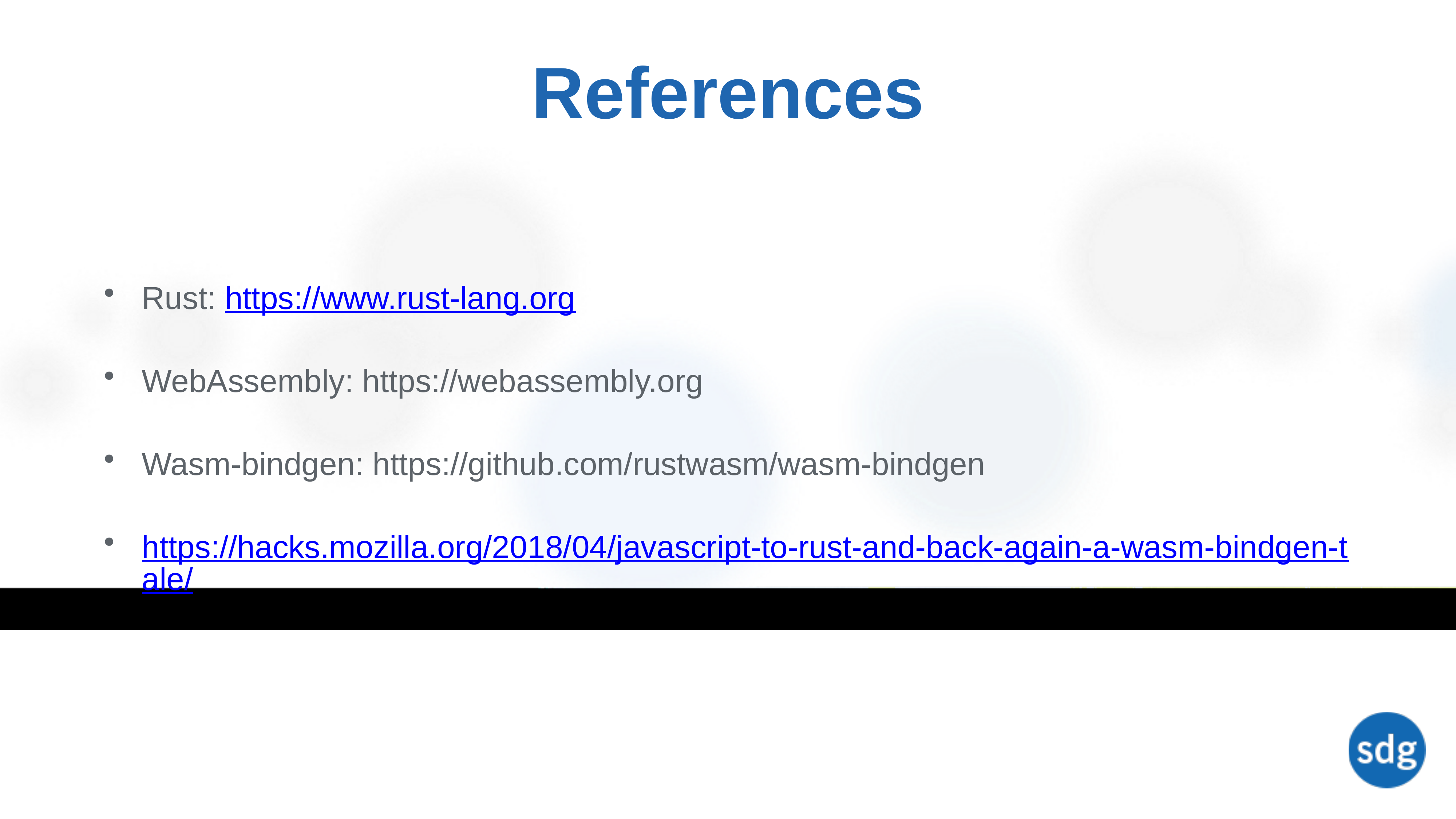

# References
Rust: https://www.rust-lang.org
WebAssembly: https://webassembly.org
Wasm-bindgen: https://github.com/rustwasm/wasm-bindgen
https://hacks.mozilla.org/2018/04/javascript-to-rust-and-back-again-a-wasm-bindgen-tale/